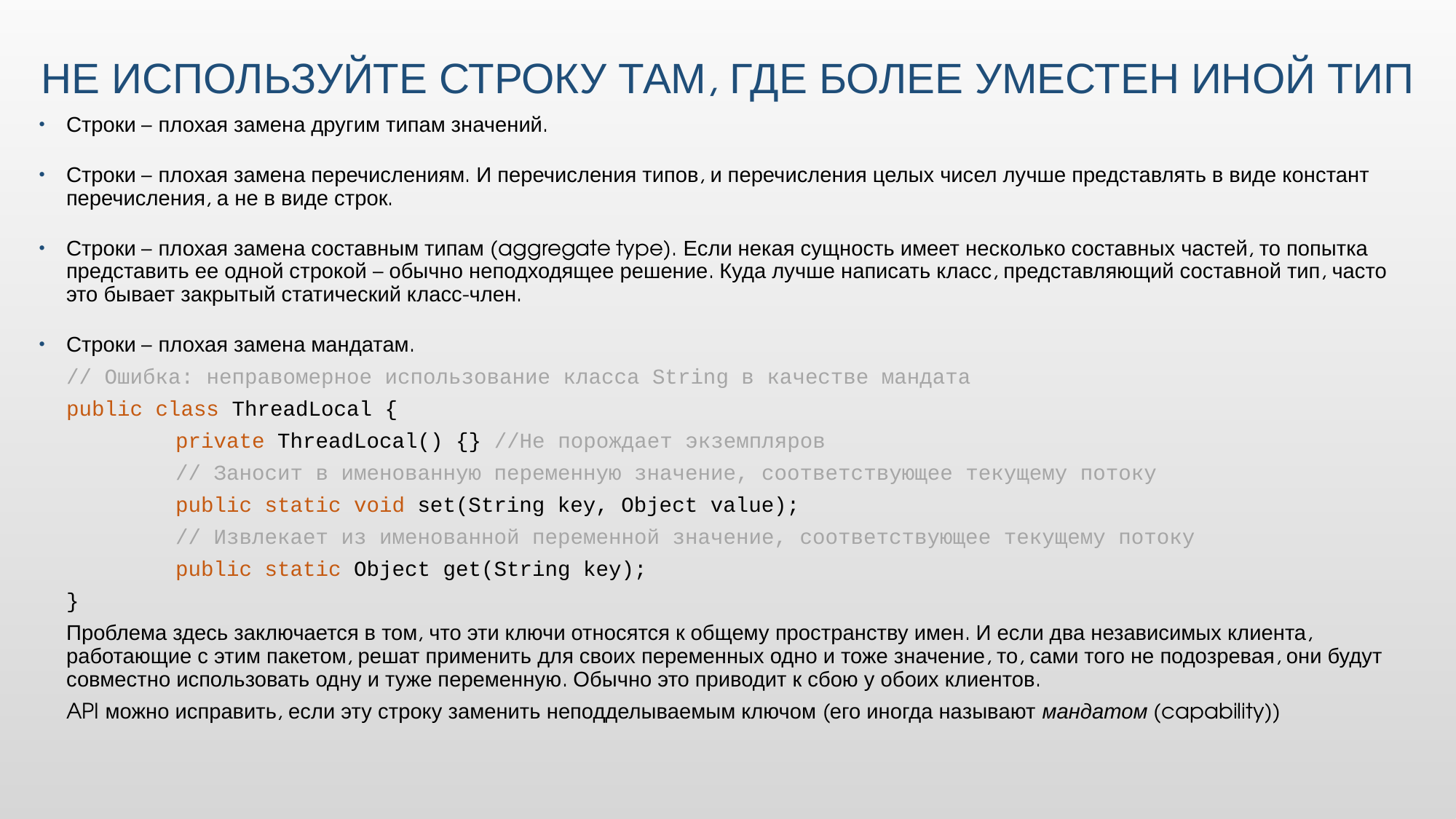

# Не используйте строку там, где более уместен иной тип
Строки – плохая замена другим типам значений.
Строки – плохая замена перечислениям. И перечисления типов, и перечисления целых чисел лучше представлять в виде констант перечисления, а не в виде строк.
Строки – плохая замена составным типам (aggregate type). Если некая сущность имеет несколько составных частей, то попытка представить ее одной строкой – обычно неподходящее решение. Куда лучше написать класс, представляющий составной тип, часто это бывает закрытый статический класс-член.
Строки – плохая замена мандатам.
// Ошибка: неправомерное использование класса String в качестве мандата
public class ThreadLocal {
	private ThreadLocal() {} //Не порождает экземпляров
	// Заносит в именованную переменную значение, соответствующее текущему потоку
	public static void set(String key, Object value);
	// Извлекает из именованной переменной значение, соответствующее текущему потоку
	public static Object get(String key);
}
Проблема здесь заключается в том, что эти ключи относятся к общему пространству имен. И если два независимых клиента, работающие с этим пакетом, решат применить для своих переменных одно и тоже значение, то, сами того не подозревая, они будут совместно использовать одну и туже переменную. Обычно это приводит к сбою у обоих клиентов.
API можно исправить, если эту строку заменить неподделываемым ключом (его иногда называют мандатом (capability))